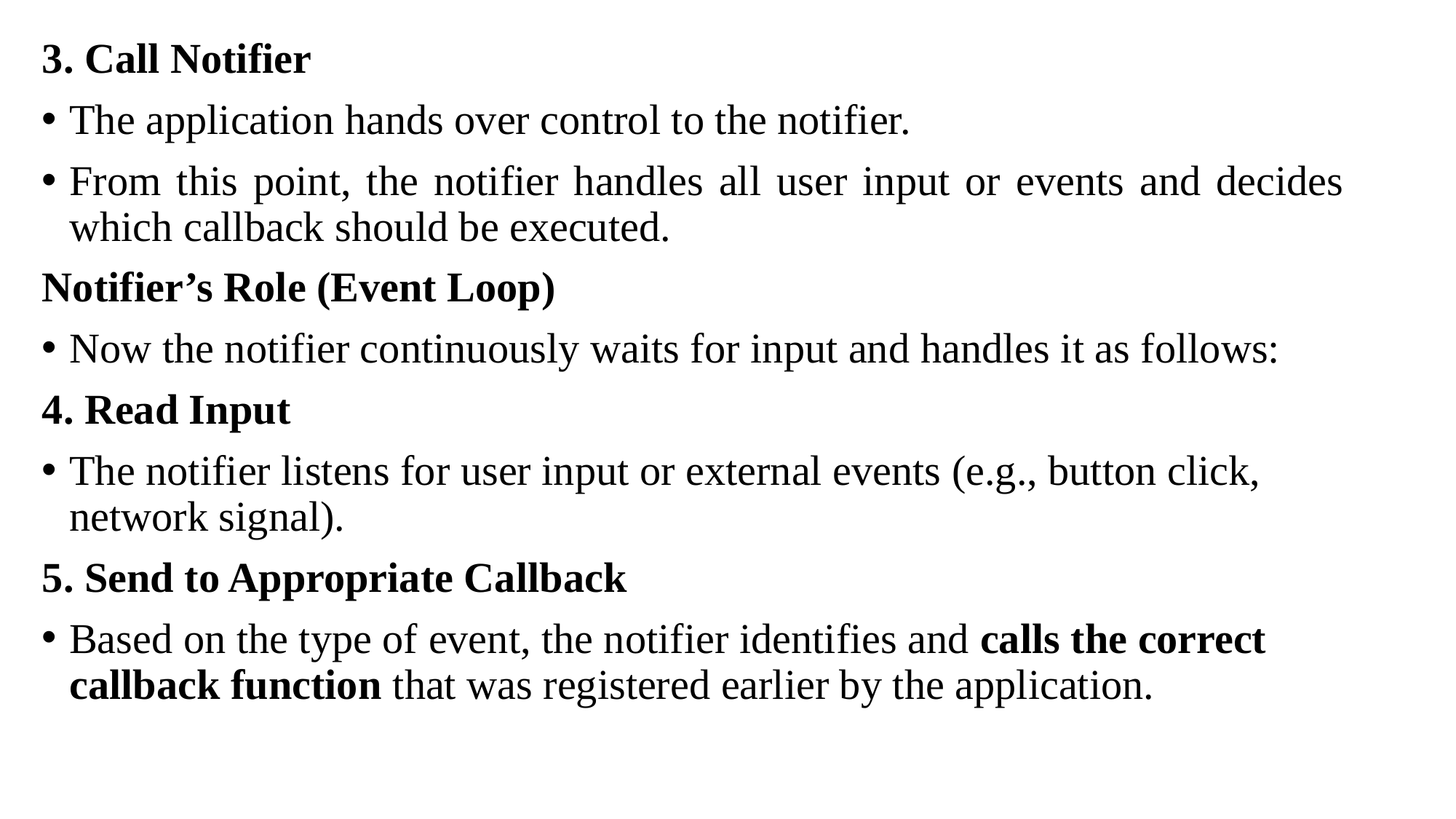

3. Call Notifier
The application hands over control to the notifier.
From this point, the notifier handles all user input or events and decides which callback should be executed.
Notifier’s Role (Event Loop)
Now the notifier continuously waits for input and handles it as follows:
4. Read Input
The notifier listens for user input or external events (e.g., button click, network signal).
5. Send to Appropriate Callback
Based on the type of event, the notifier identifies and calls the correct callback function that was registered earlier by the application.